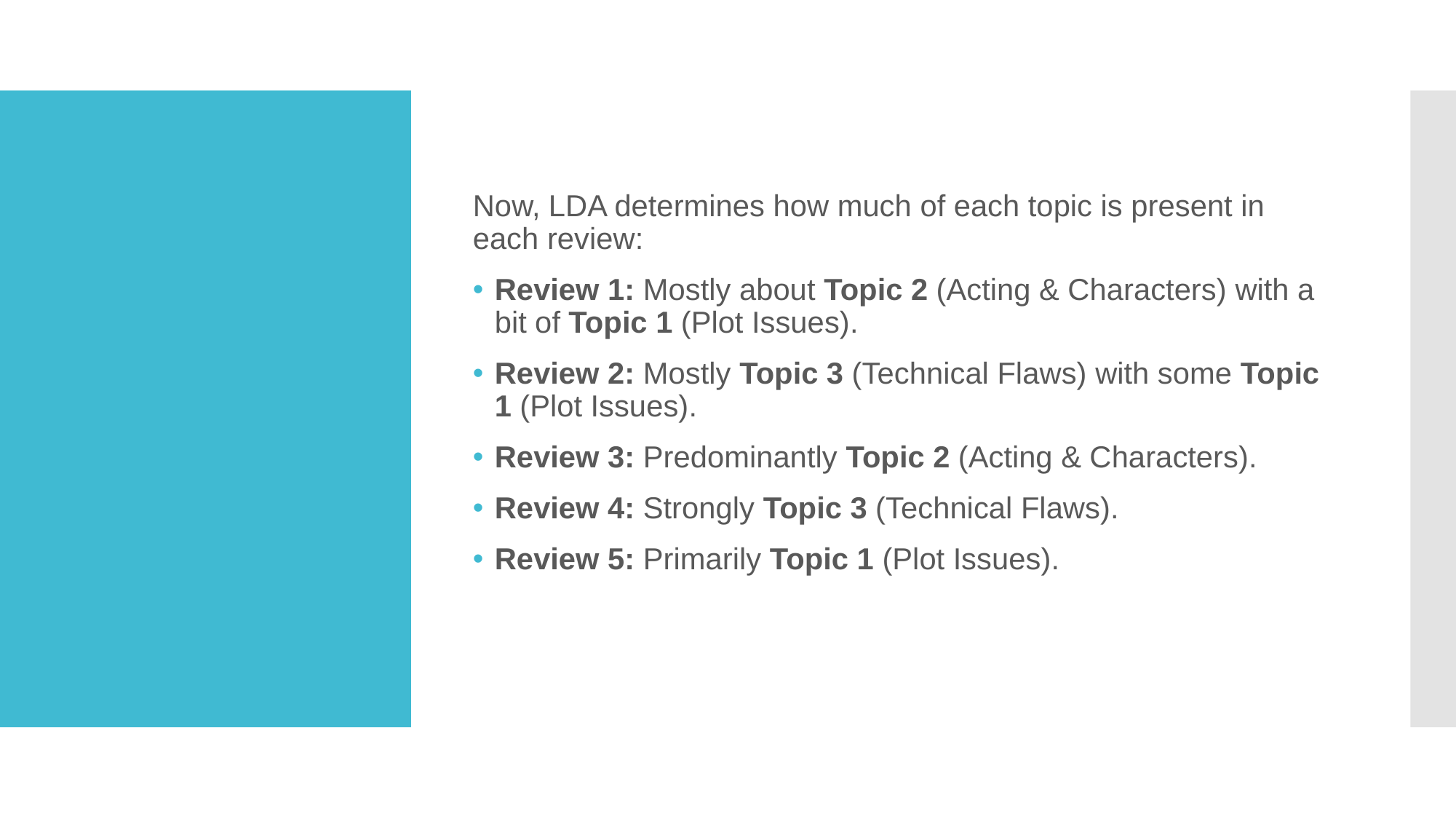

Now, LDA determines how much of each topic is present in each review:
Review 1: Mostly about Topic 2 (Acting & Characters) with a bit of Topic 1 (Plot Issues).
Review 2: Mostly Topic 3 (Technical Flaws) with some Topic 1 (Plot Issues).
Review 3: Predominantly Topic 2 (Acting & Characters).
Review 4: Strongly Topic 3 (Technical Flaws).
Review 5: Primarily Topic 1 (Plot Issues).